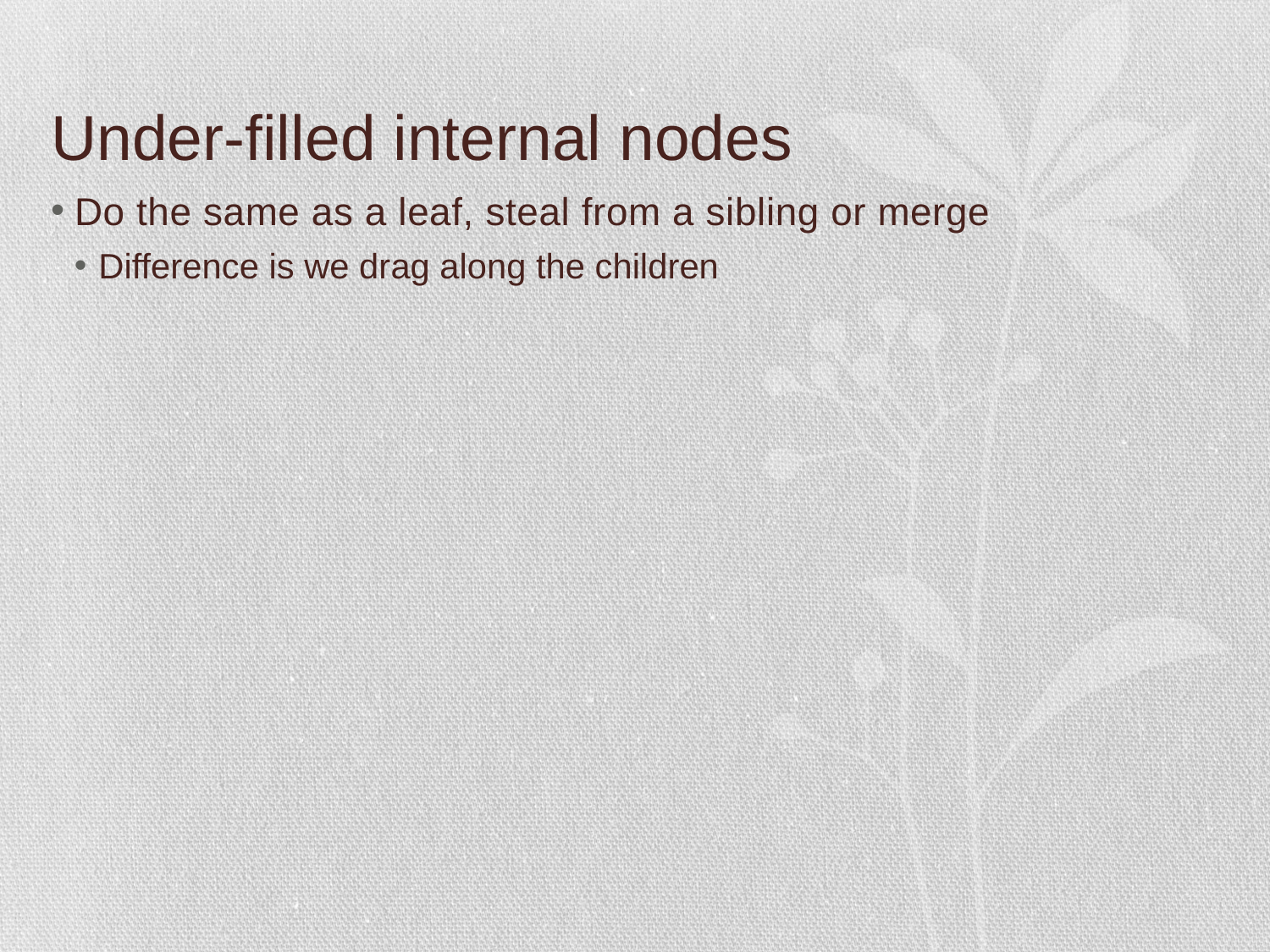

# Under-filled internal nodes
Do the same as a leaf, steal from a sibling or merge
Difference is we drag along the children